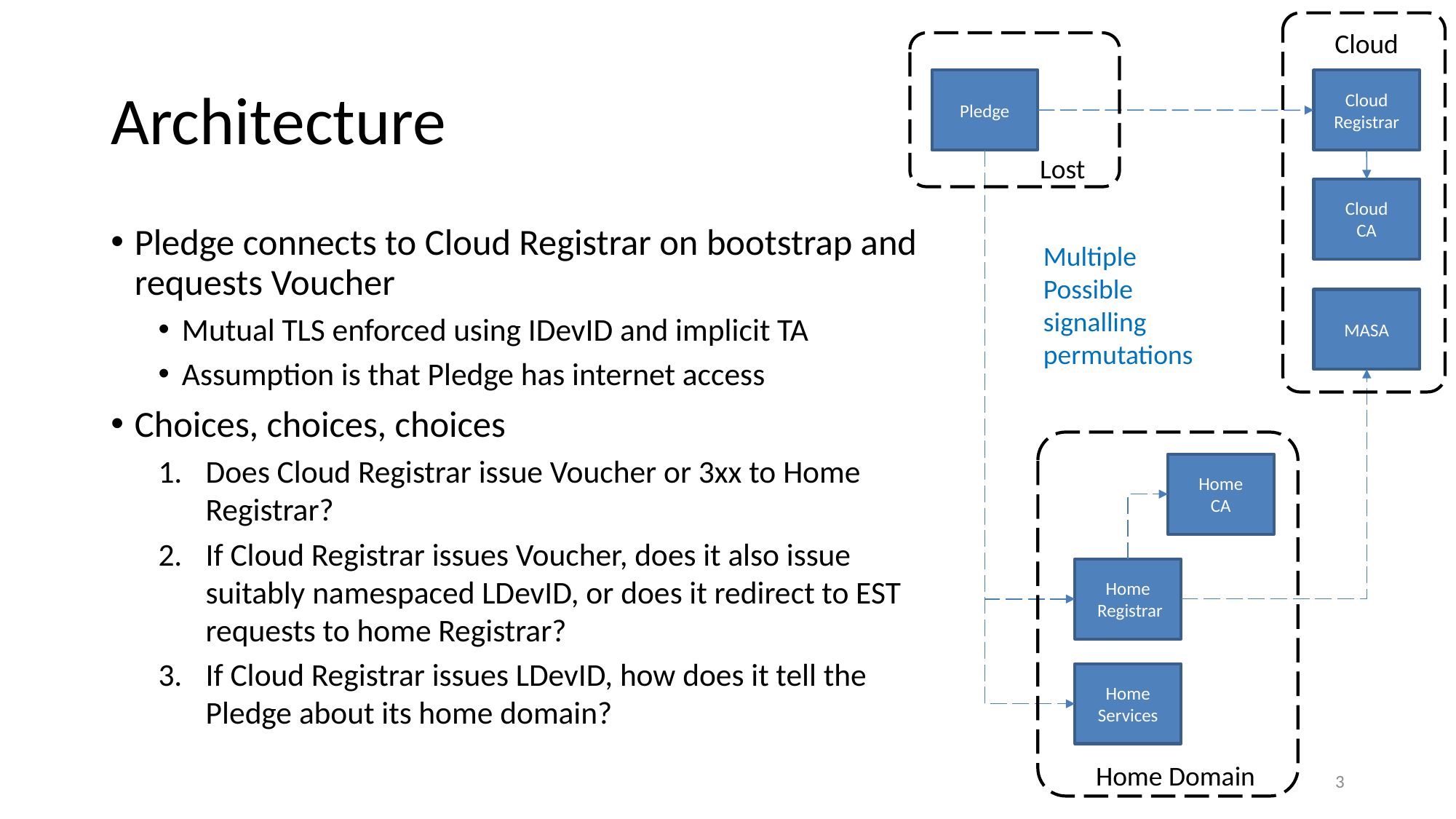

Cloud

Architecture
Pledge
Cloud
Registrar

Lost

Cloud
CA
Pledge connects to Cloud Registrar on bootstrap and requests Voucher
Mutual TLS enforced using IDevID and implicit TA
Assumption is that Pledge has internet access
Choices, choices, choices
Does Cloud Registrar issue Voucher or 3xx to Home Registrar?
If Cloud Registrar issues Voucher, does it also issue suitably namespaced LDevID, or does it redirect to EST requests to home Registrar?
If Cloud Registrar issues LDevID, how does it tell the Pledge about its home domain?
Multiple
Possible
signalling permutations
MASA

Home
CA

Home
 Registrar
Home
Services
Home Domain
3